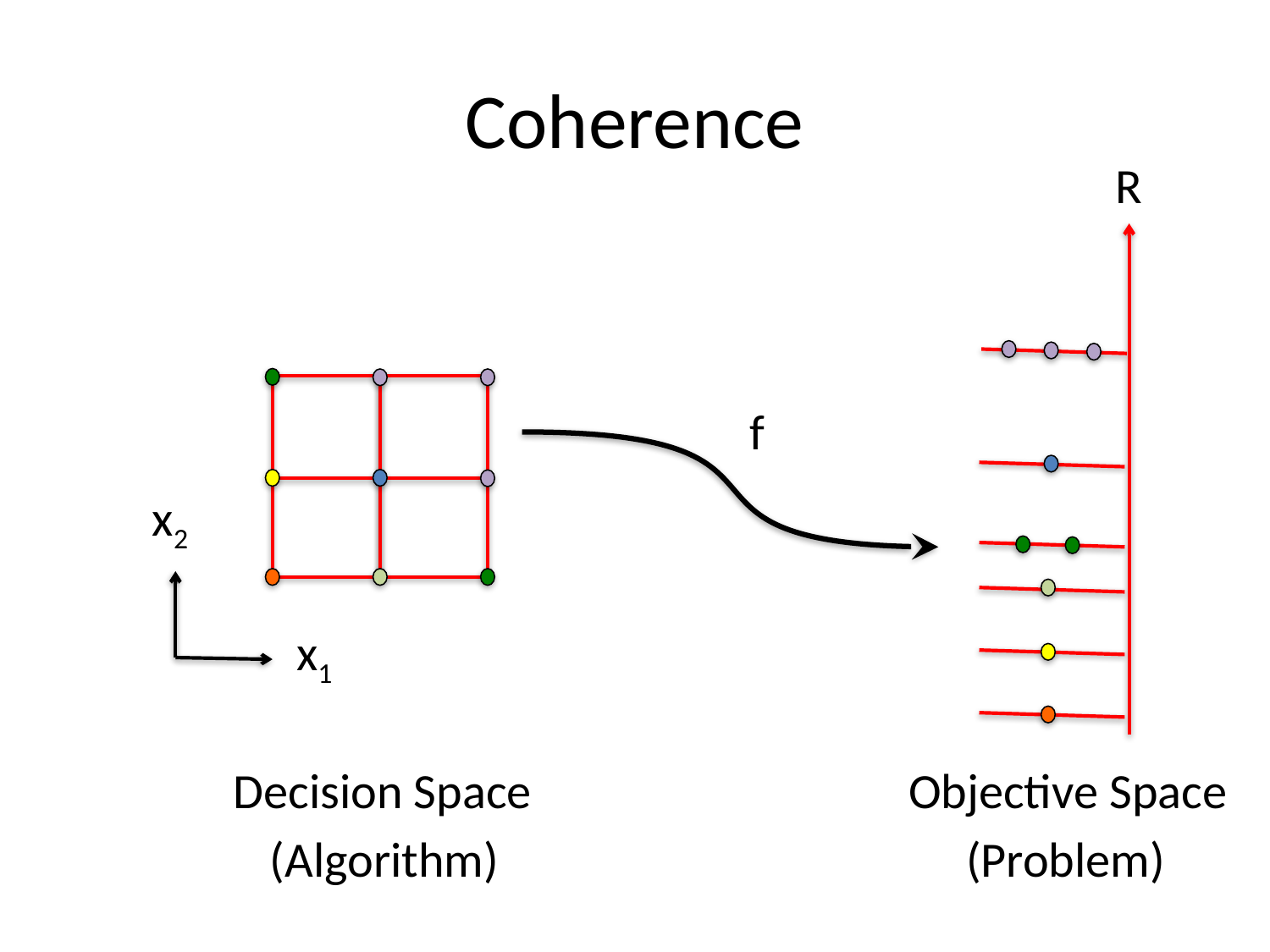

# Coherence
R

f

x2

x1

Decision Space
Objective Space
(Algorithm)
(Problem)